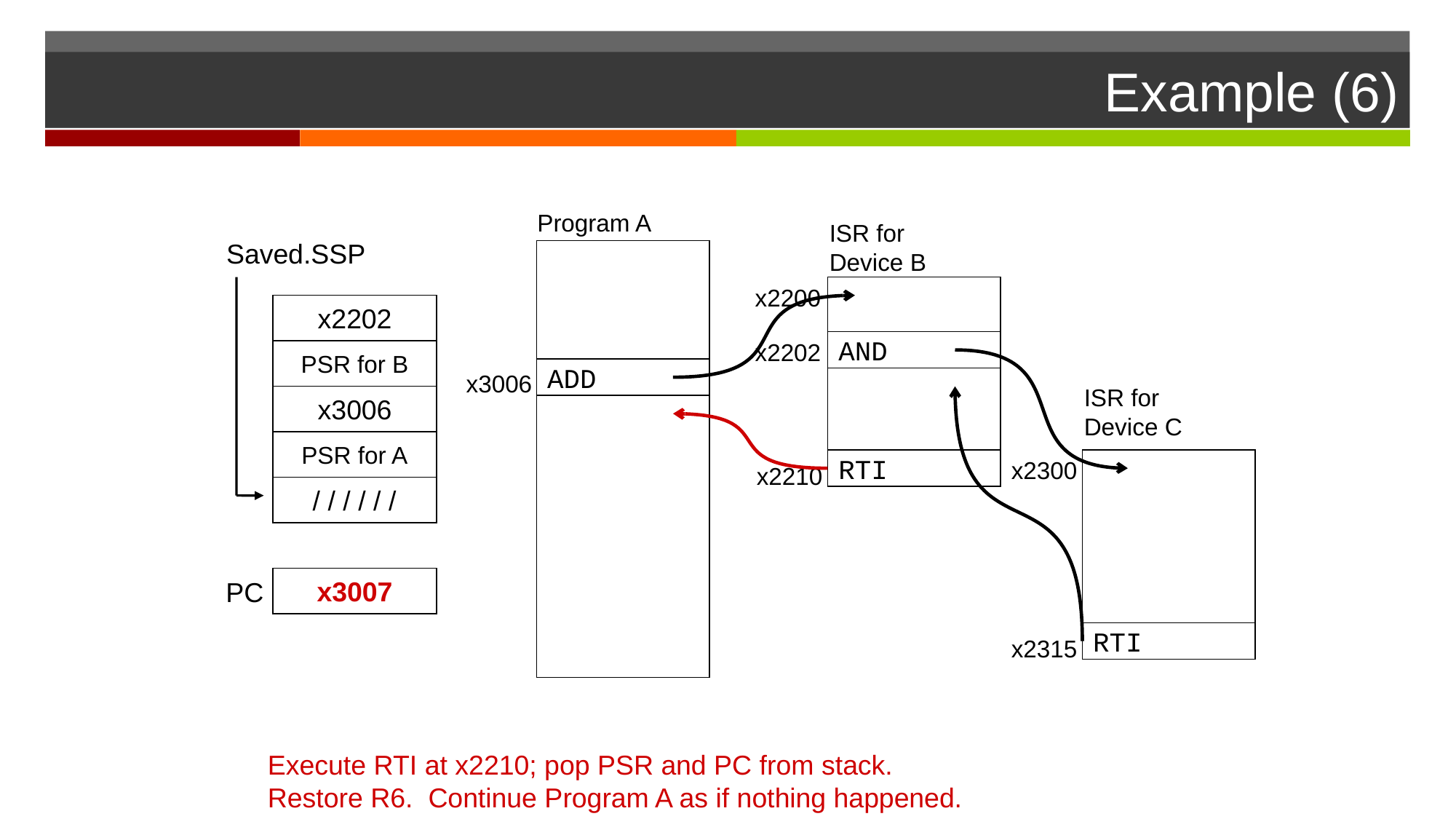

# Example (6)
Program A
ISR for
Device B
Saved.SSP

x2200

x2202
x2202
AND
PSR for B
ADD
x3006
ISR for
Device C
x3006
PSR for A
RTI
x2300

x2210
/ / / / / /

x3007
PC
RTI
x2315
Execute RTI at x2210; pop PSR and PC from stack.
Restore R6.  Continue Program A as if nothing happened.